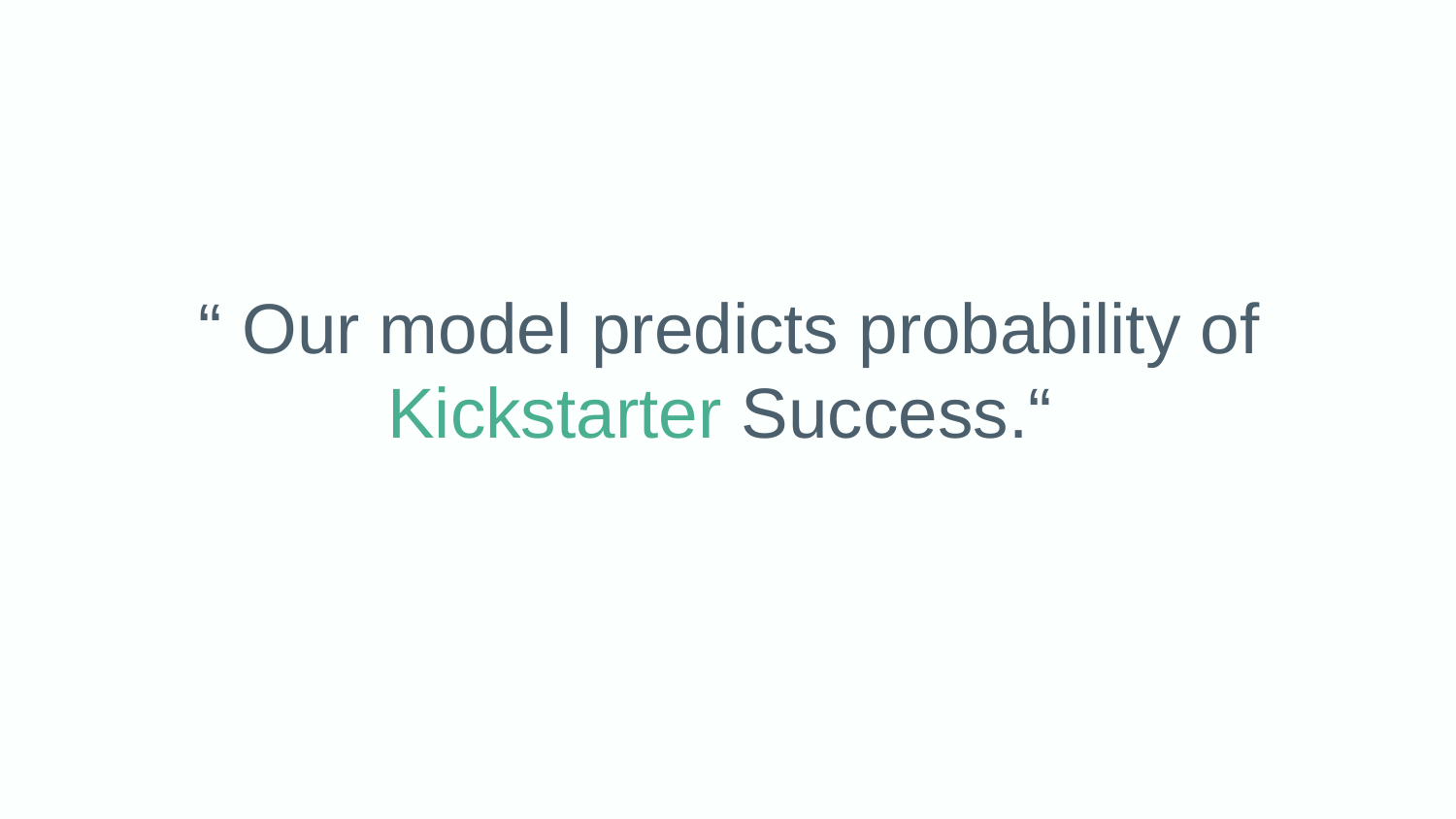

# “ Our model predicts probability of Kickstarter Success.“